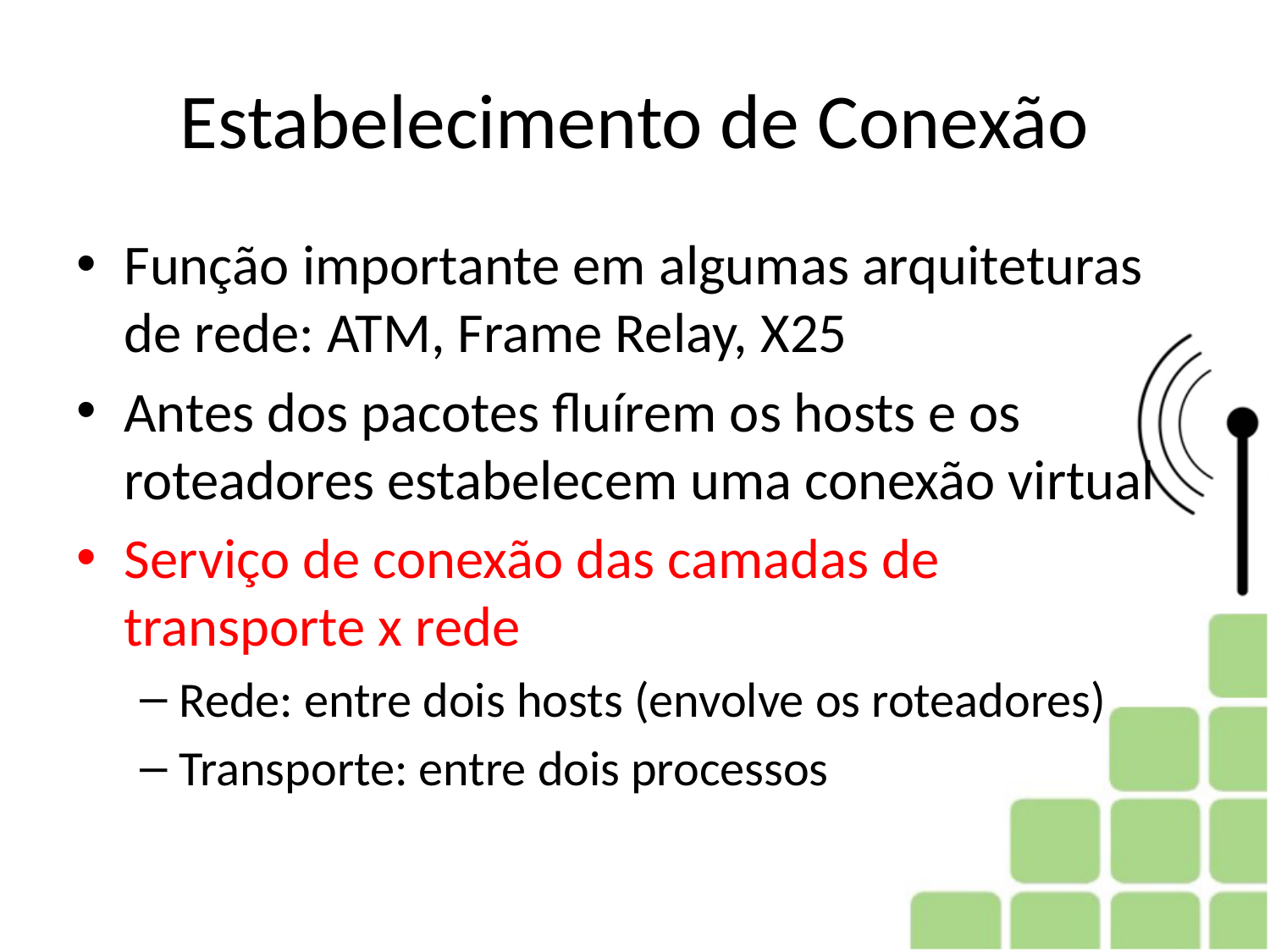

# Estabelecimento de Conexão
Função importante em algumas arquiteturas de rede: ATM, Frame Relay, X25
Antes dos pacotes fluírem os hosts e os roteadores estabelecem uma conexão virtual
Serviço de conexão das camadas de transporte x rede
Rede: entre dois hosts (envolve os roteadores)
Transporte: entre dois processos